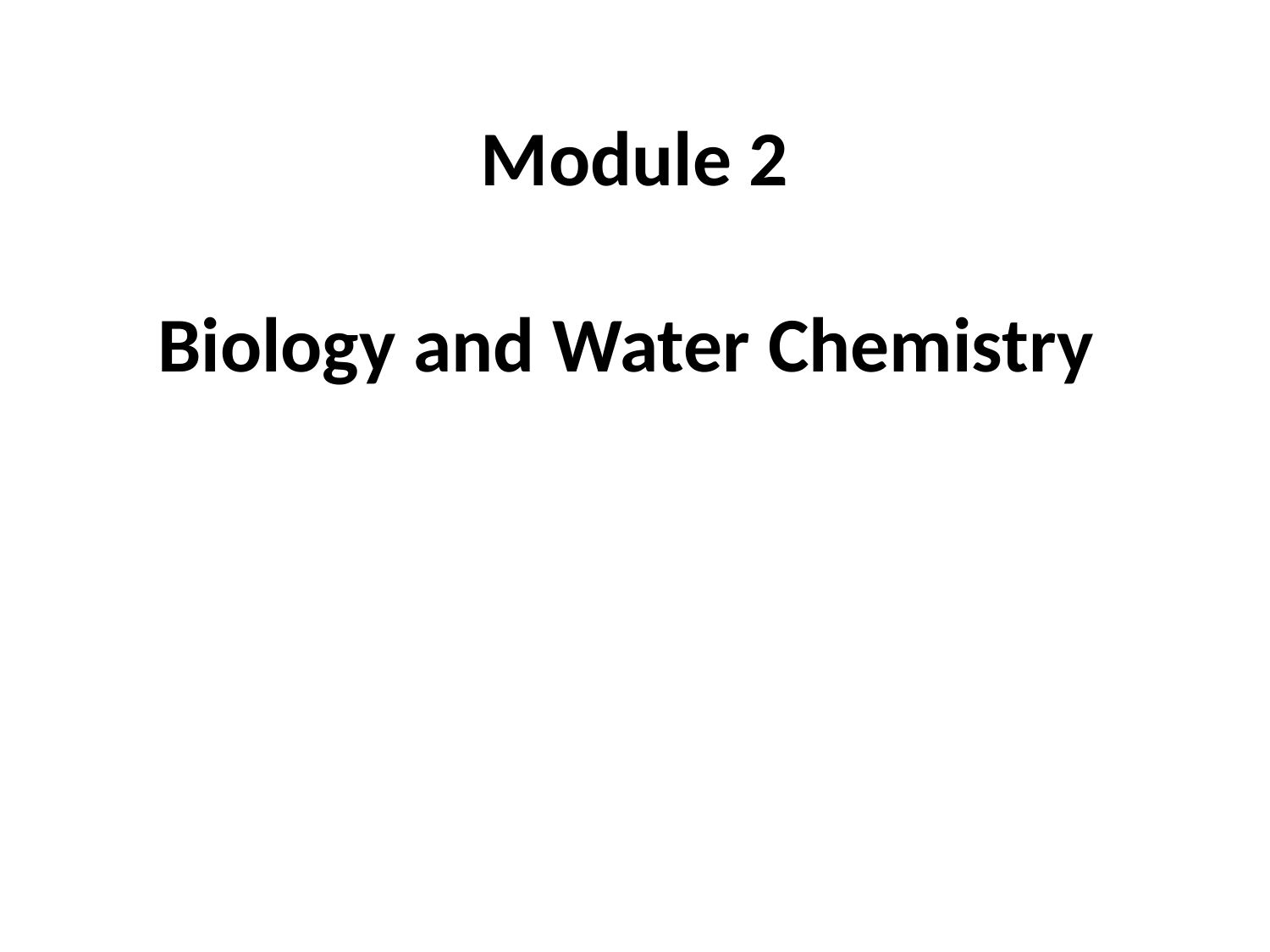

# Module 2 Biology and Water Chemistry